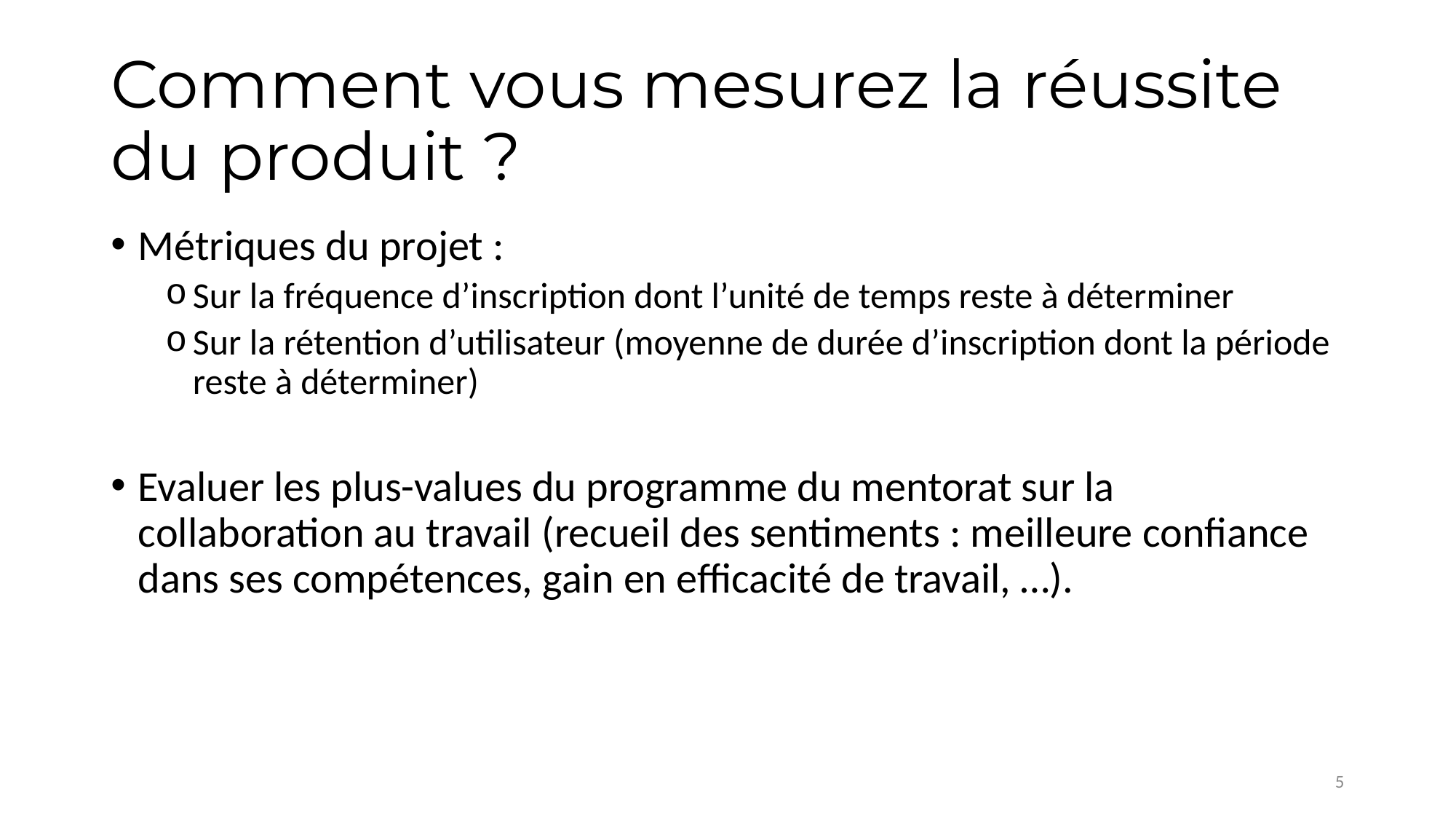

# Comment vous mesurez la réussite du produit ?
Métriques du projet :
Sur la fréquence d’inscription dont l’unité de temps reste à déterminer
Sur la rétention d’utilisateur (moyenne de durée d’inscription dont la période reste à déterminer)

Evaluer les plus-values du programme du mentorat sur la collaboration au travail (recueil des sentiments : meilleure confiance dans ses compétences, gain en efficacité de travail, …).

5